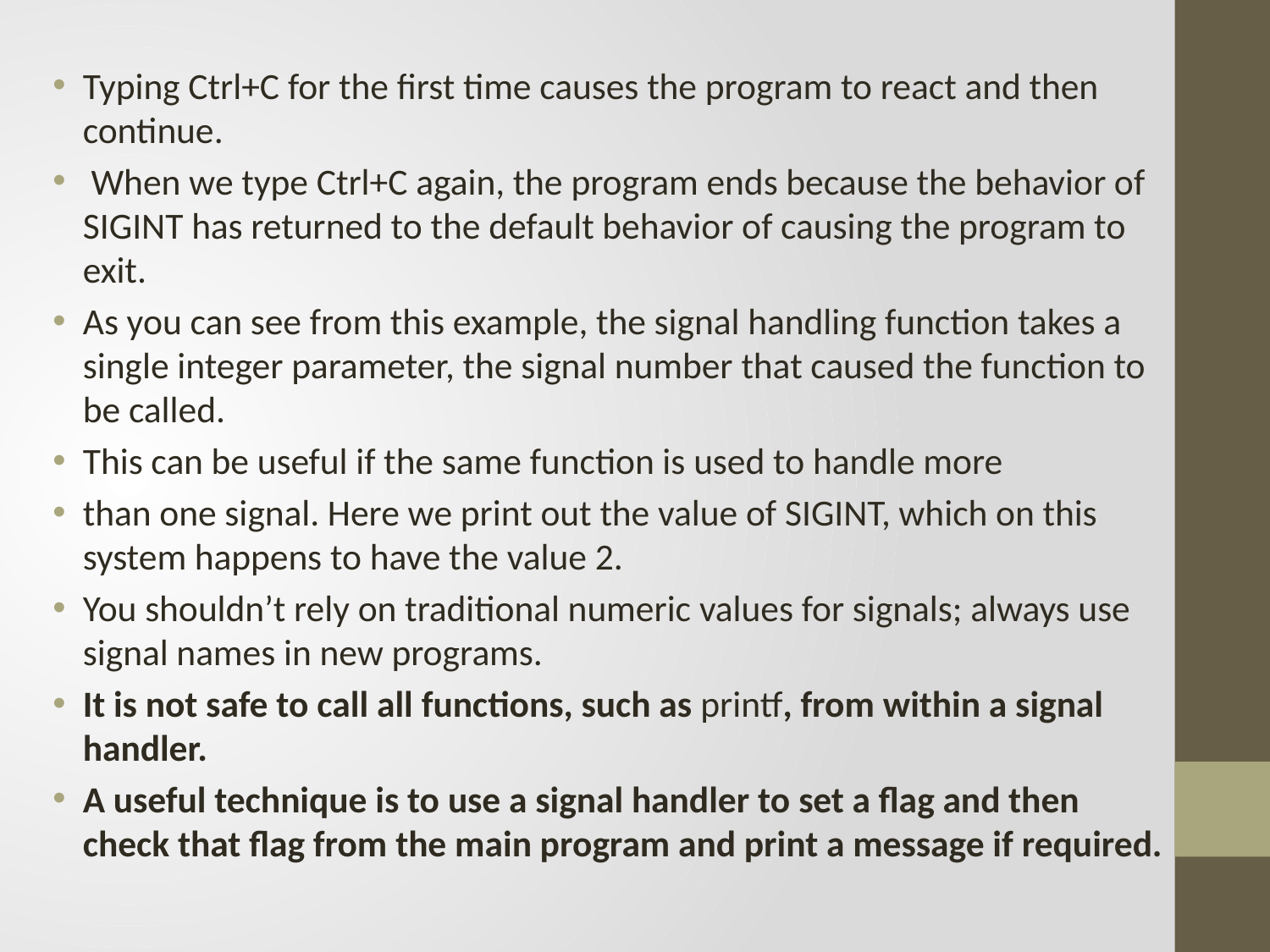

Typing Ctrl+C for the first time causes the program to react and then continue.
 When we type Ctrl+C again, the program ends because the behavior of SIGINT has returned to the default behavior of causing the program to exit.
As you can see from this example, the signal handling function takes a single integer parameter, the signal number that caused the function to be called.
This can be useful if the same function is used to handle more
than one signal. Here we print out the value of SIGINT, which on this system happens to have the value 2.
You shouldn’t rely on traditional numeric values for signals; always use signal names in new programs.
It is not safe to call all functions, such as printf, from within a signal handler.
A useful technique is to use a signal handler to set a flag and then check that flag from the main program and print a message if required.